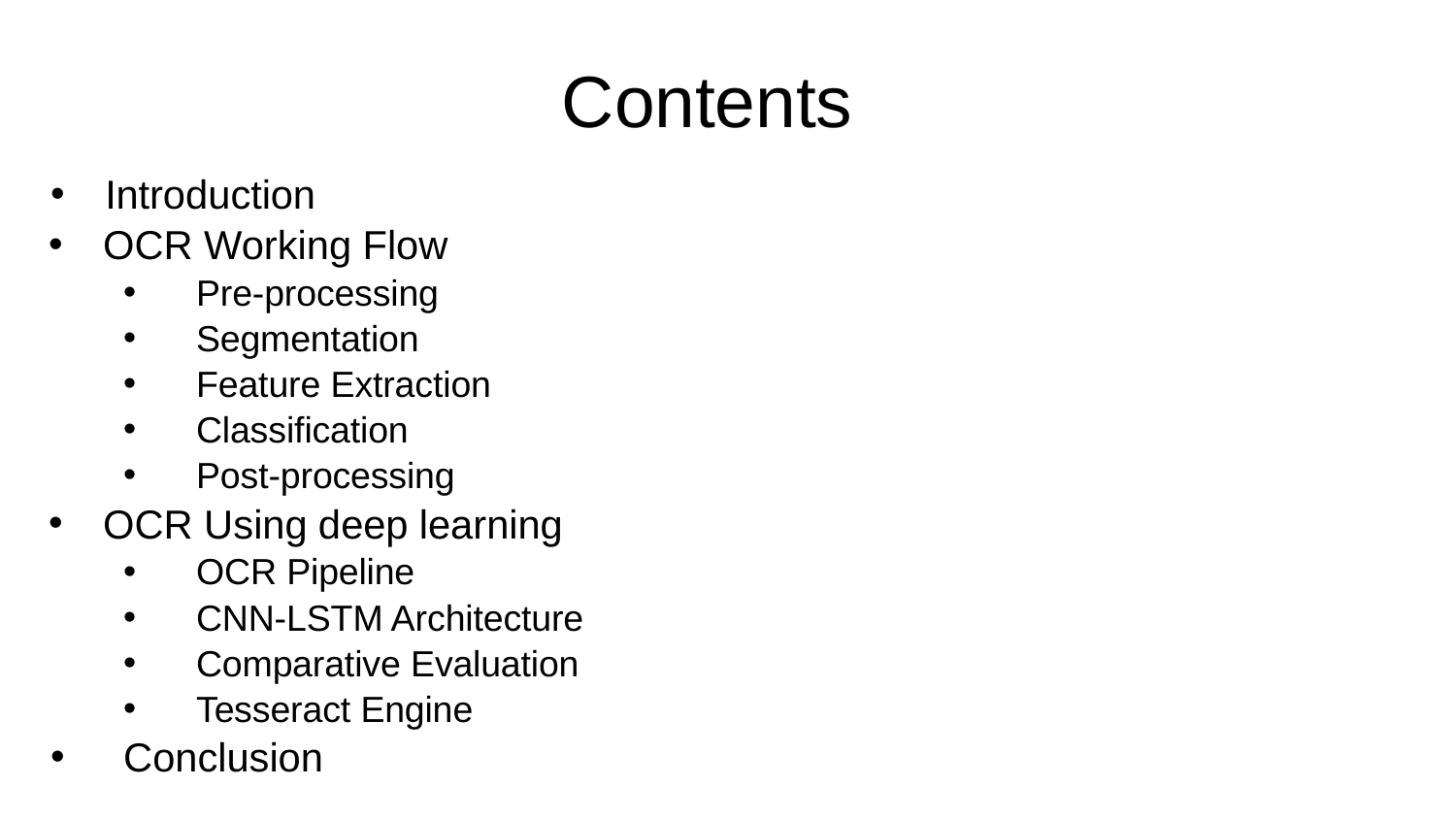

# Contents
Introduction
OCR Working Flow
Pre-processing
Segmentation
Feature Extraction
Classification
Post-processing
OCR Using deep learning
OCR Pipeline
CNN-LSTM Architecture
Comparative Evaluation
Tesseract Engine
Conclusion
Lecture 14 -
May 23, 2017
2